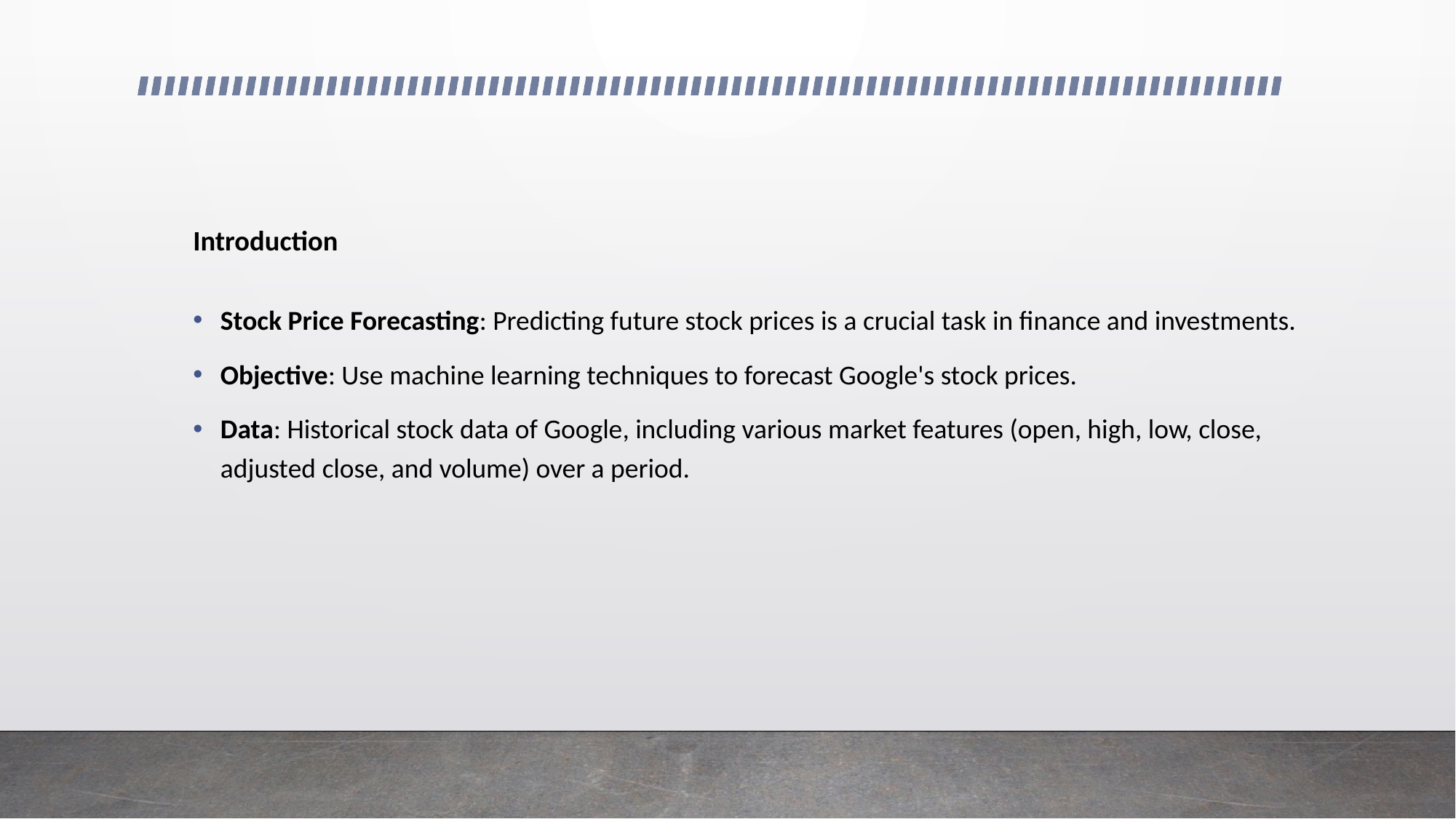

# Introduction
Stock Price Forecasting: Predicting future stock prices is a crucial task in finance and investments.
Objective: Use machine learning techniques to forecast Google's stock prices.
Data: Historical stock data of Google, including various market features (open, high, low, close, adjusted close, and volume) over a period.